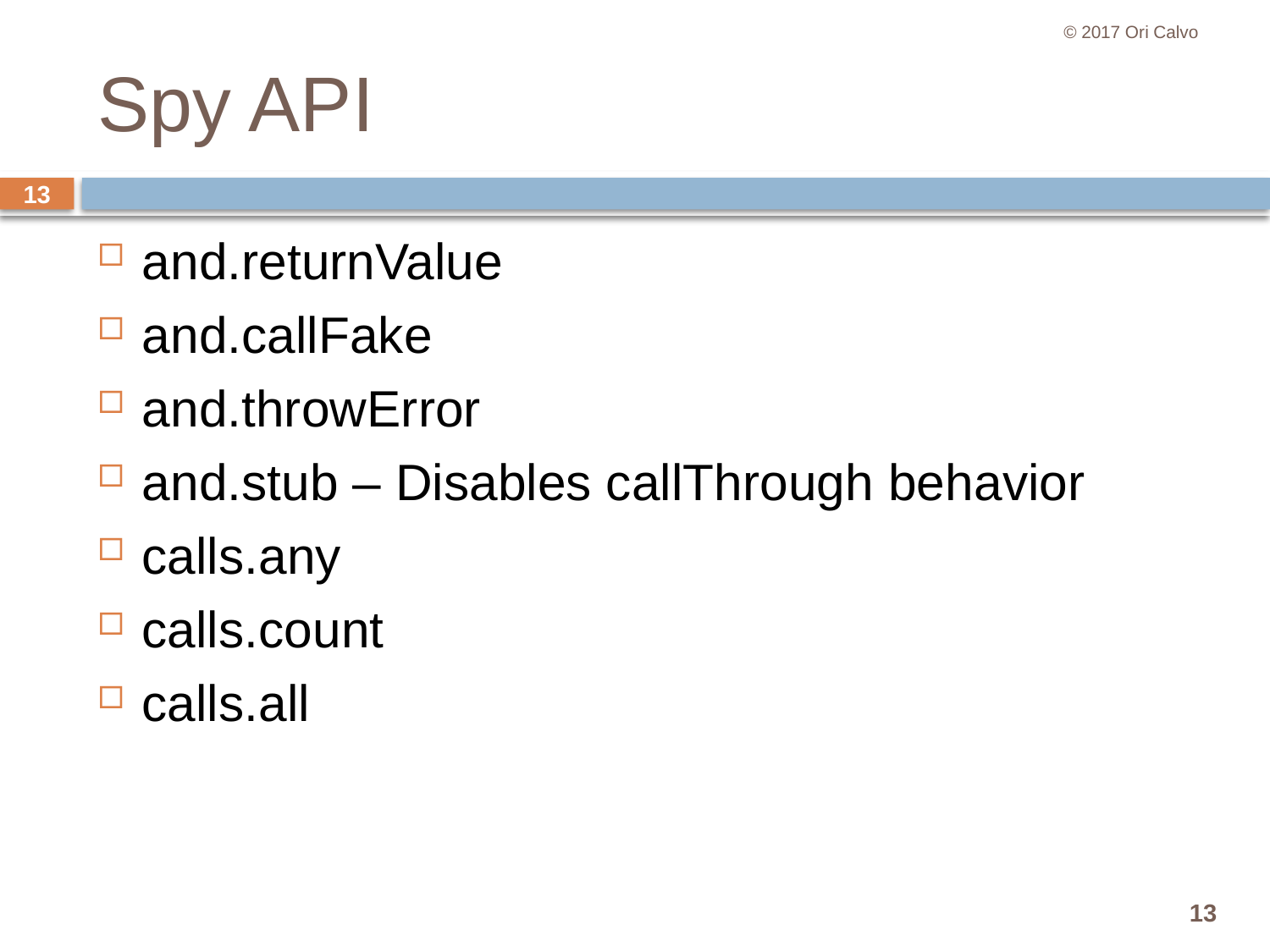

© 2017 Ori Calvo
# Spy API
13
and.returnValue
and.callFake
and.throwError
and.stub – Disables callThrough behavior
calls.any
calls.count
calls.all